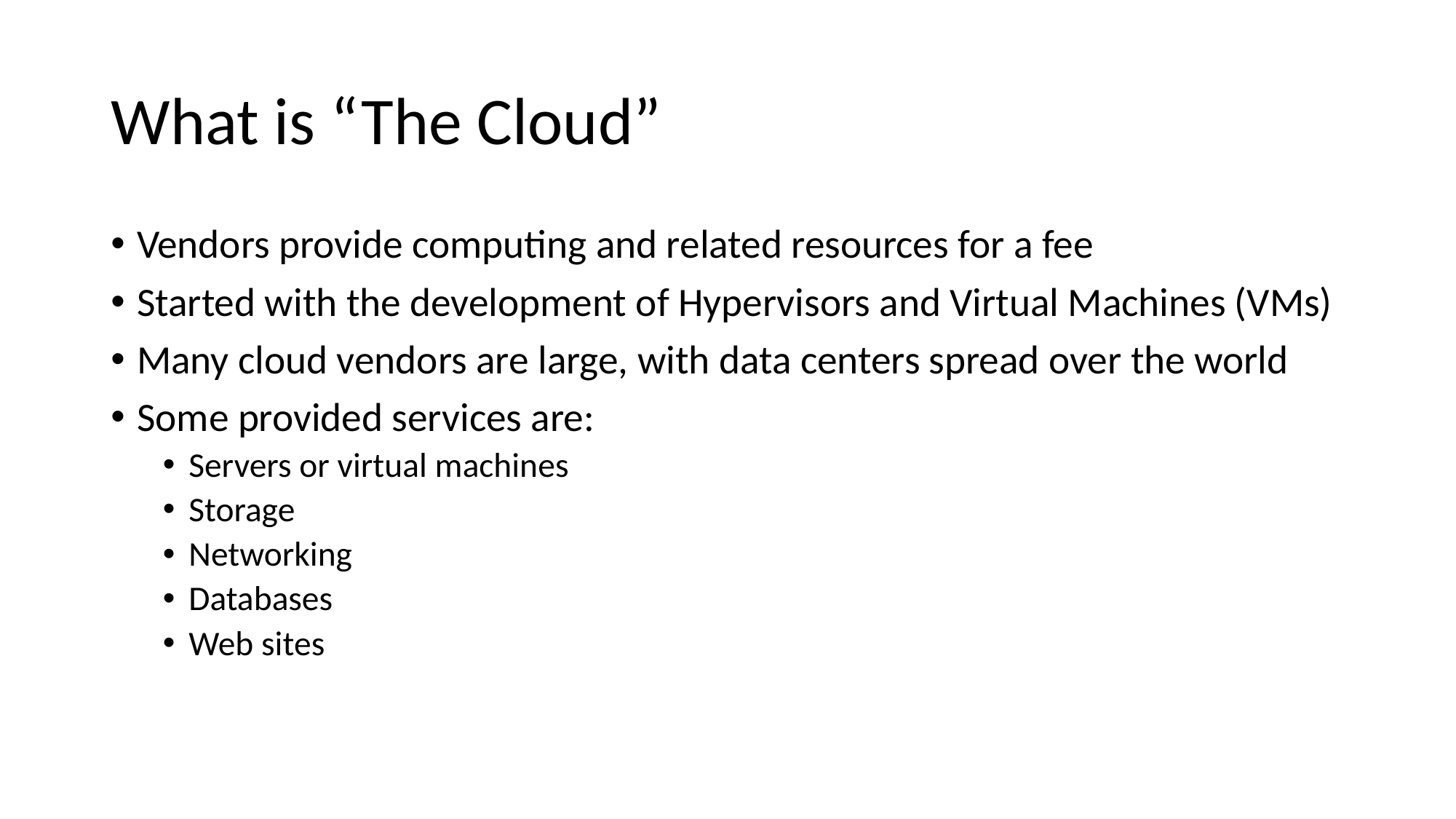

# What is “The Cloud”
Vendors provide computing and related resources for a fee
Started with the development of Hypervisors and Virtual Machines (VMs)
Many cloud vendors are large, with data centers spread over the world
Some provided services are:
Servers or virtual machines
Storage
Networking
Databases
Web sites